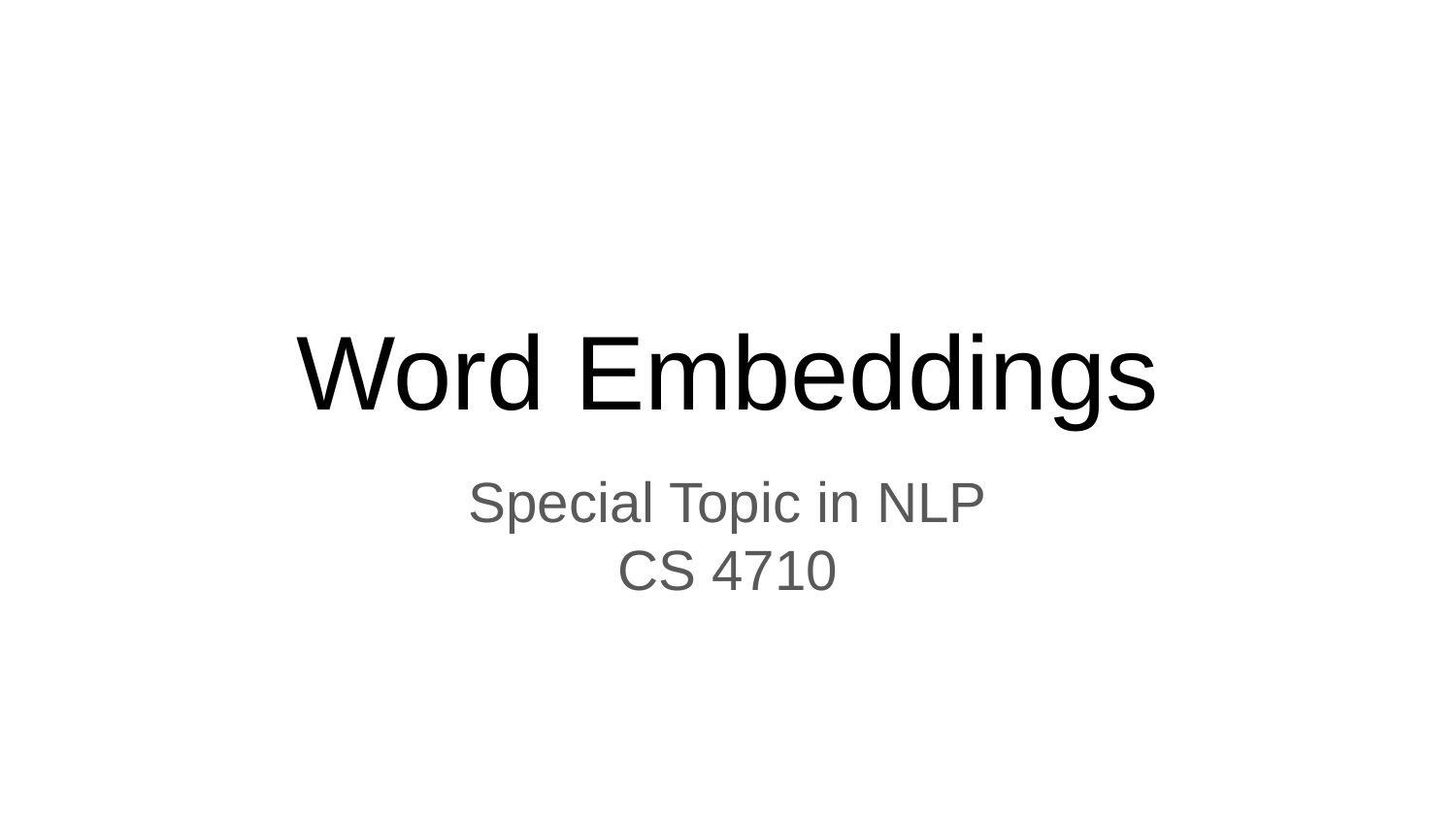

# Word Embeddings
Special Topic in NLP
CS 4710